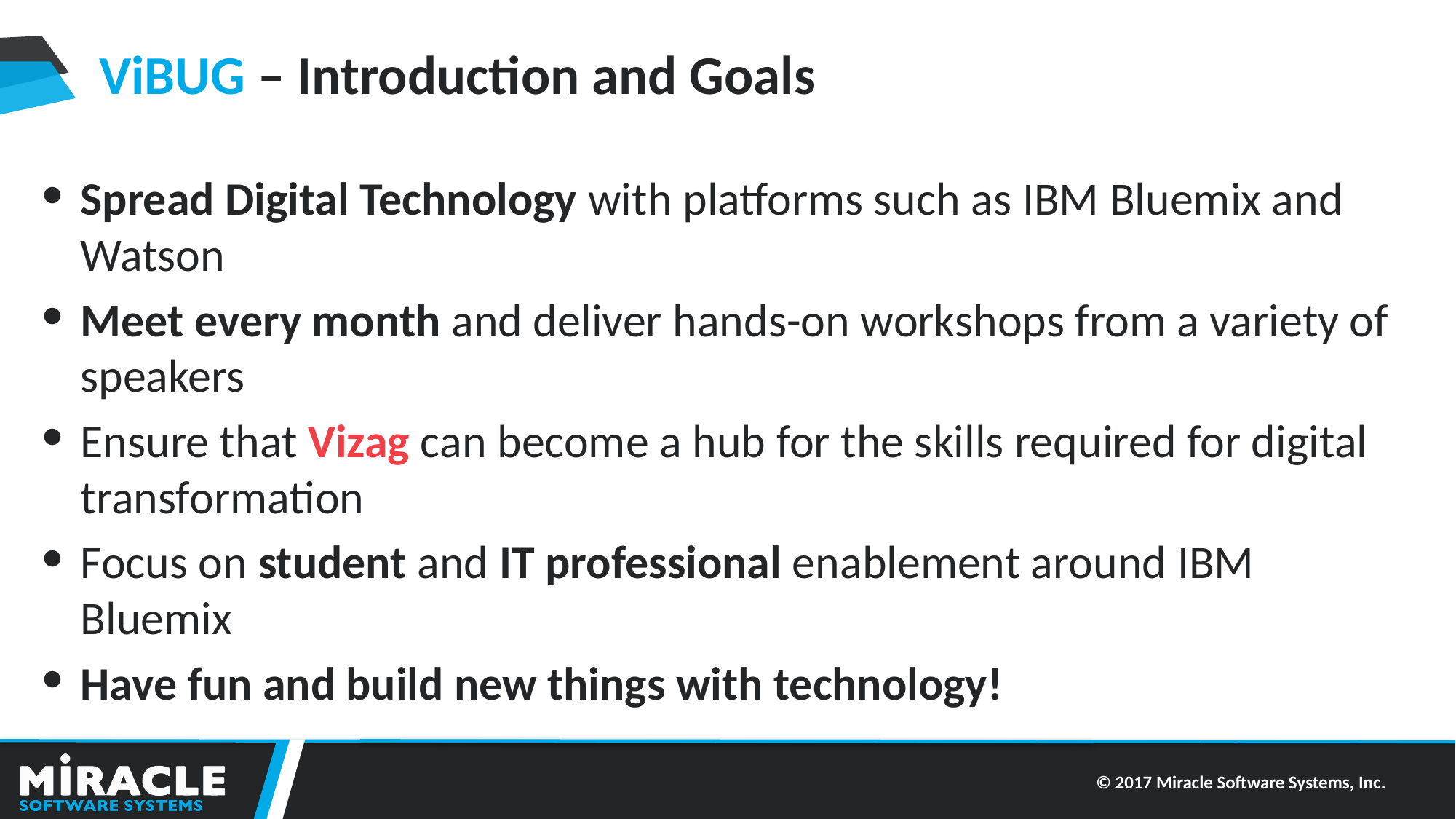

ViBUG – Introduction and Goals
Spread Digital Technology with platforms such as IBM Bluemix and Watson
Meet every month and deliver hands-on workshops from a variety of speakers
Ensure that Vizag can become a hub for the skills required for digital transformation
Focus on student and IT professional enablement around IBM Bluemix
Have fun and build new things with technology!